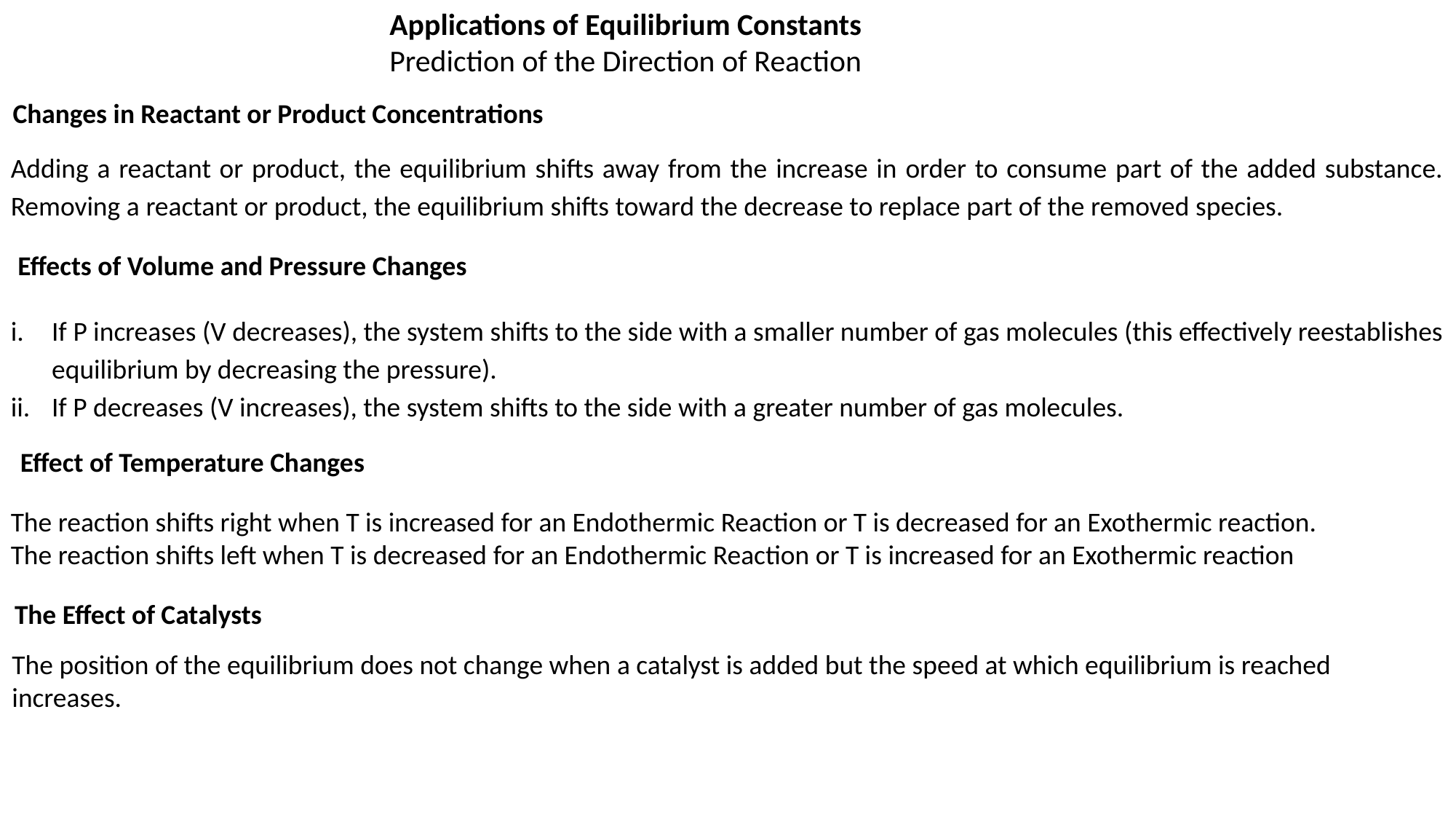

Applications of Equilibrium Constants
Prediction of the Direction of Reaction
Changes in Reactant or Product Concentrations
Adding a reactant or product, the equilibrium shifts away from the increase in order to consume part of the added substance. Removing a reactant or product, the equilibrium shifts toward the decrease to replace part of the removed species.
Effects of Volume and Pressure Changes
If P increases (V decreases), the system shifts to the side with a smaller number of gas molecules (this effectively reestablishes equilibrium by decreasing the pressure).
If P decreases (V increases), the system shifts to the side with a greater number of gas molecules.
Effect of Temperature Changes
The reaction shifts right when T is increased for an Endothermic Reaction or T is decreased for an Exothermic reaction.
The reaction shifts left when T is decreased for an Endothermic Reaction or T is increased for an Exothermic reaction
The Effect of Catalysts
The position of the equilibrium does not change when a catalyst is added but the speed at which equilibrium is reached increases.
10